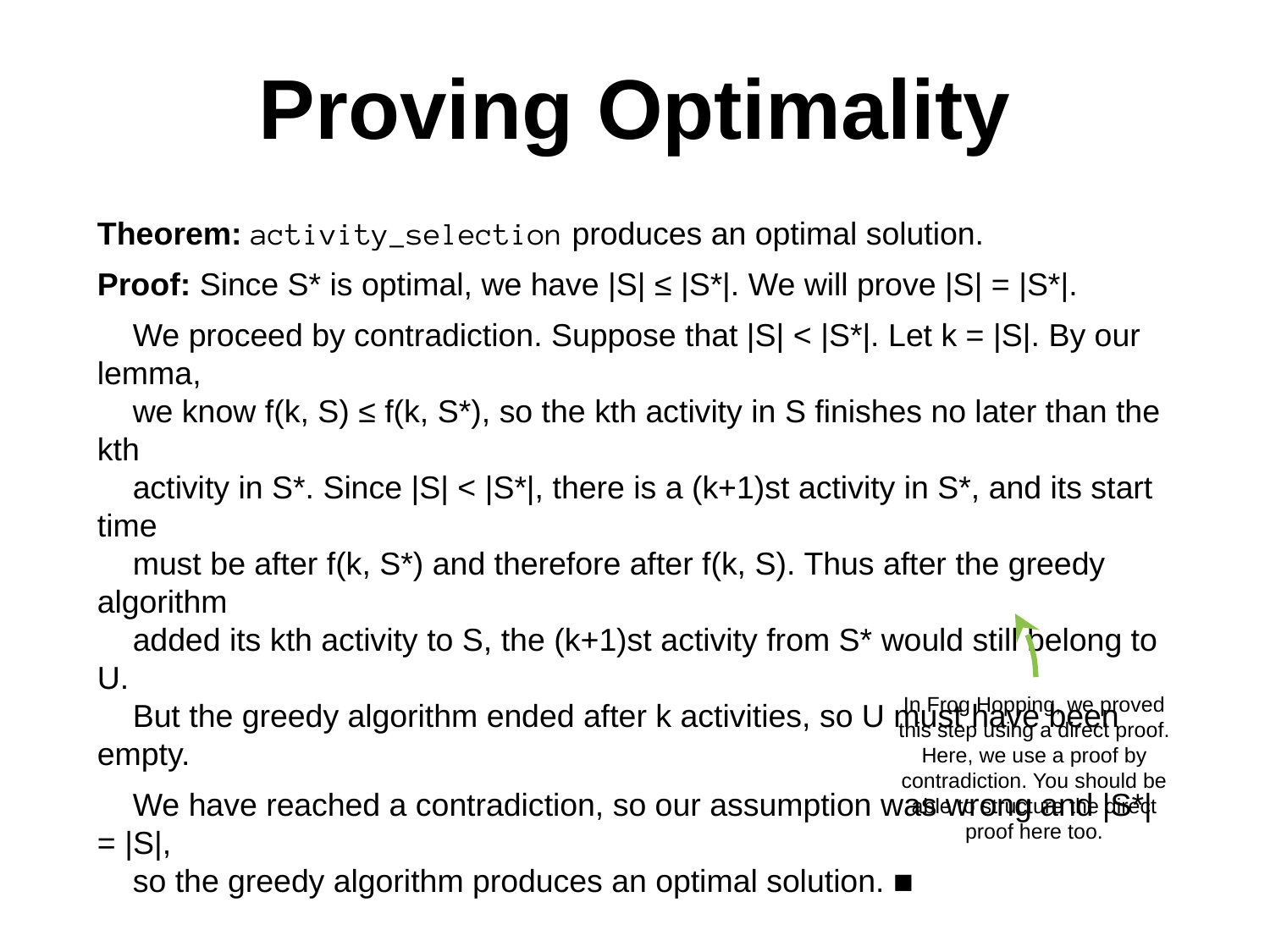

Proving Optimality
Theorem: activity_selection produces an optimal solution.

Proof: Since S* is optimal, we have |S| ≤ |S*|. We will prove |S| = |S*|.

    We proceed by contradiction. Suppose that |S| < |S*|. Let k = |S|. By our lemma,
    we know f(k, S) ≤ f(k, S*), so the kth activity in S finishes no later than the kth
    activity in S*. Since |S| < |S*|, there is a (k+1)st activity in S*, and its start time
    must be after f(k, S*) and therefore after f(k, S). Thus after the greedy algorithm
    added its kth activity to S, the (k+1)st activity from S* would still belong to U.
    But the greedy algorithm ended after k activities, so U must have been empty.

    We have reached a contradiction, so our assumption was wrong and |S*| = |S|,
    so the greedy algorithm produces an optimal solution. ◼

In Frog Hopping, we proved this step using a direct proof. Here, we use a proof by contradiction. You should be able to structure the direct proof here too.